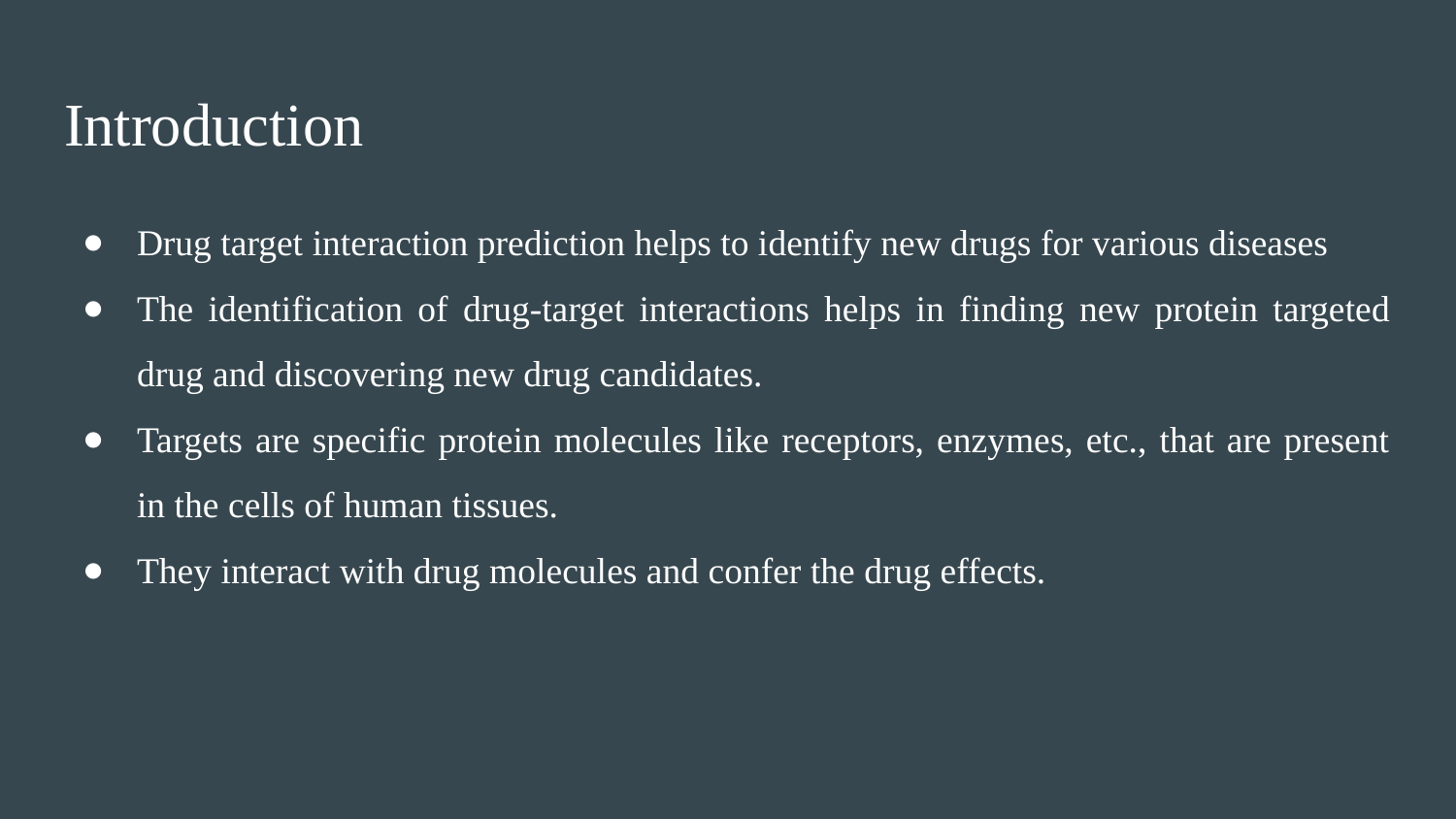

# Introduction
Drug target interaction prediction helps to identify new drugs for various diseases
The identification of drug-target interactions helps in finding new protein targeted drug and discovering new drug candidates.
Targets are specific protein molecules like receptors, enzymes, etc., that are present in the cells of human tissues.
They interact with drug molecules and confer the drug effects.